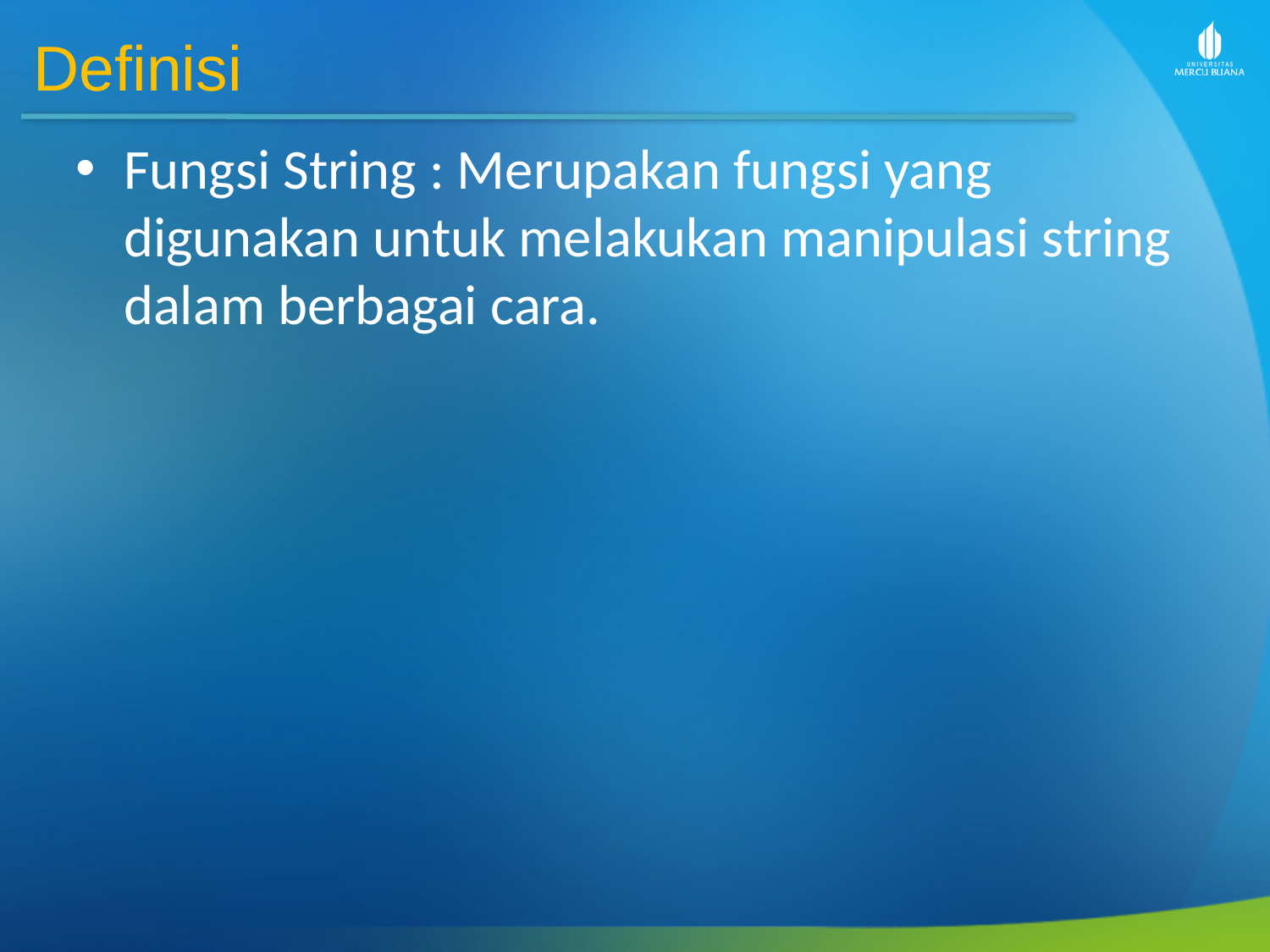

Definisi
Fungsi String : Merupakan fungsi yang digunakan untuk melakukan manipulasi string dalam berbagai cara.